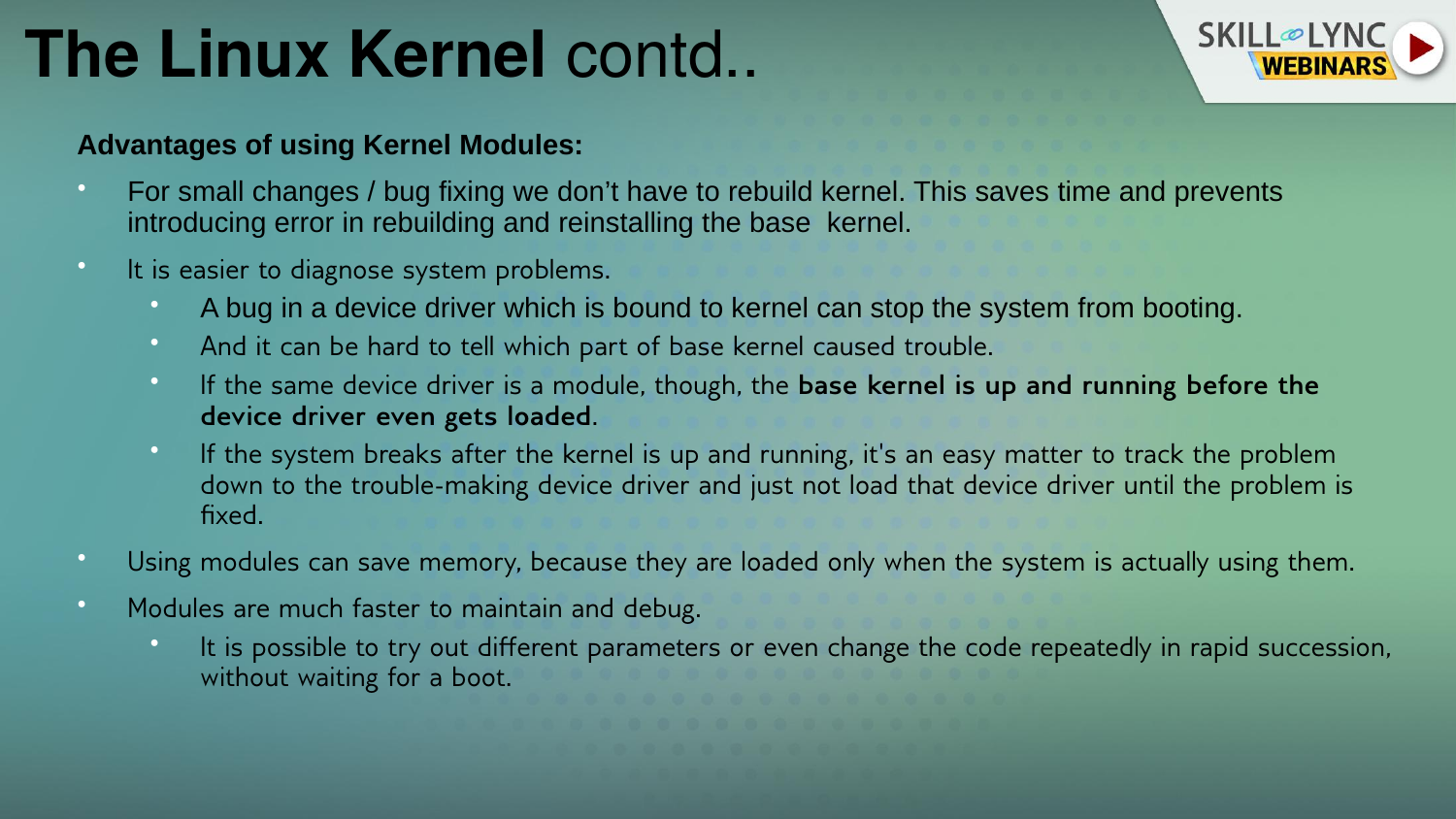

# The Linux Kernel contd..
Advantages of using Kernel Modules:
For small changes / bug fixing we don’t have to rebuild kernel. This saves time and prevents introducing error in rebuilding and reinstalling the base  kernel.
It is easier to diagnose system problems.
A bug in a device driver which is bound to kernel can stop the system from booting.
And it can be hard to tell which part of base kernel caused trouble.
If the same device driver is a module, though, the base kernel is up and running before the device driver even gets loaded.
If the system breaks after the kernel is up and running, it's an easy matter to track the problem down to the trouble-making device driver and just not load that device driver until the problem is fixed.
Using modules can save memory, because they are loaded only when the system is actually using them.
Modules are much faster to maintain and debug.
It is possible to try out different parameters or even change the code repeatedly in rapid succession, without waiting for a boot.